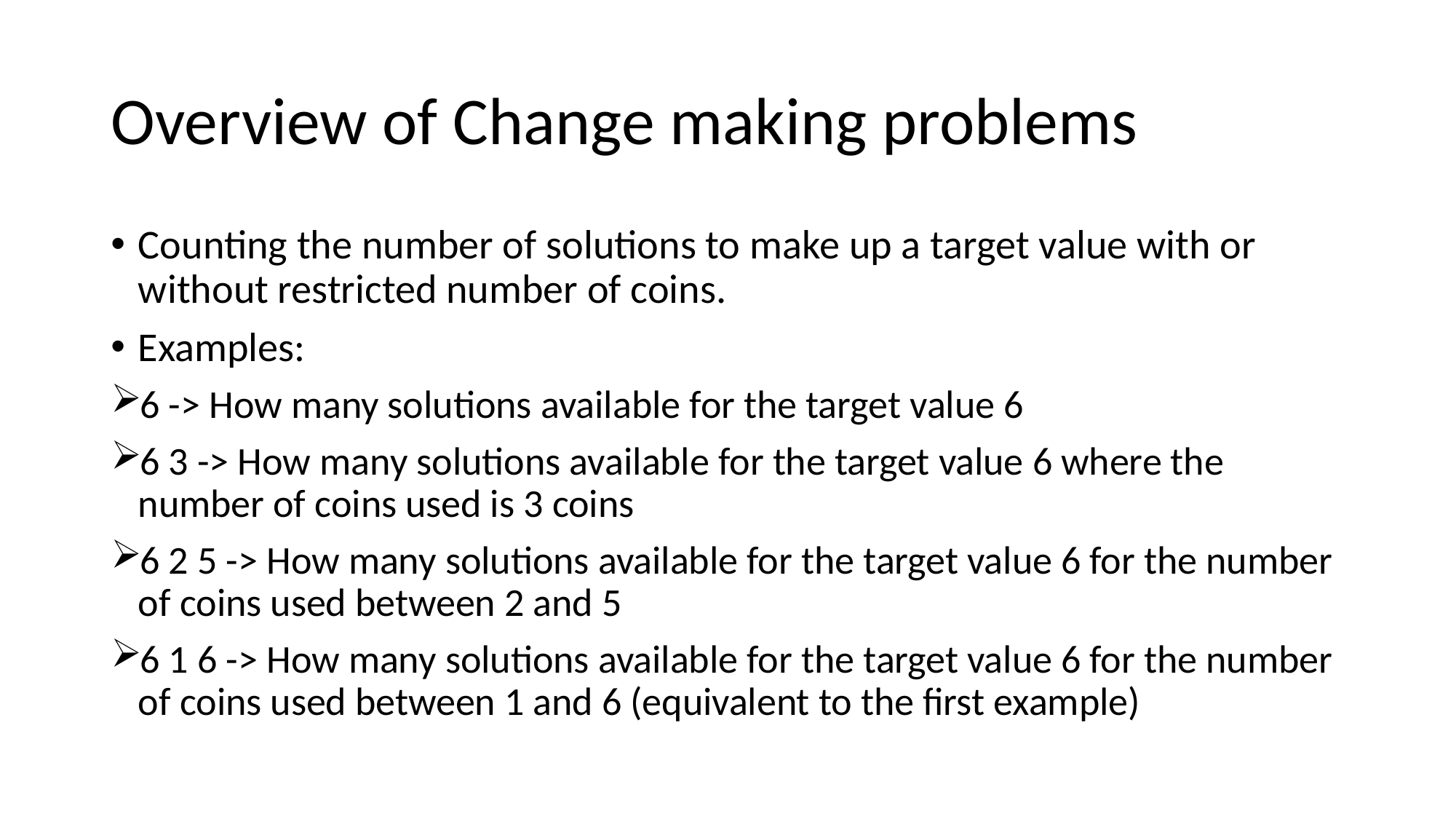

# Overview of Change making problems
Counting the number of solutions to make up a target value with or without restricted number of coins.
Examples:
6 -> How many solutions available for the target value 6
6 3 -> How many solutions available for the target value 6 where the number of coins used is 3 coins
6 2 5 -> How many solutions available for the target value 6 for the number of coins used between 2 and 5
6 1 6 -> How many solutions available for the target value 6 for the number of coins used between 1 and 6 (equivalent to the first example)